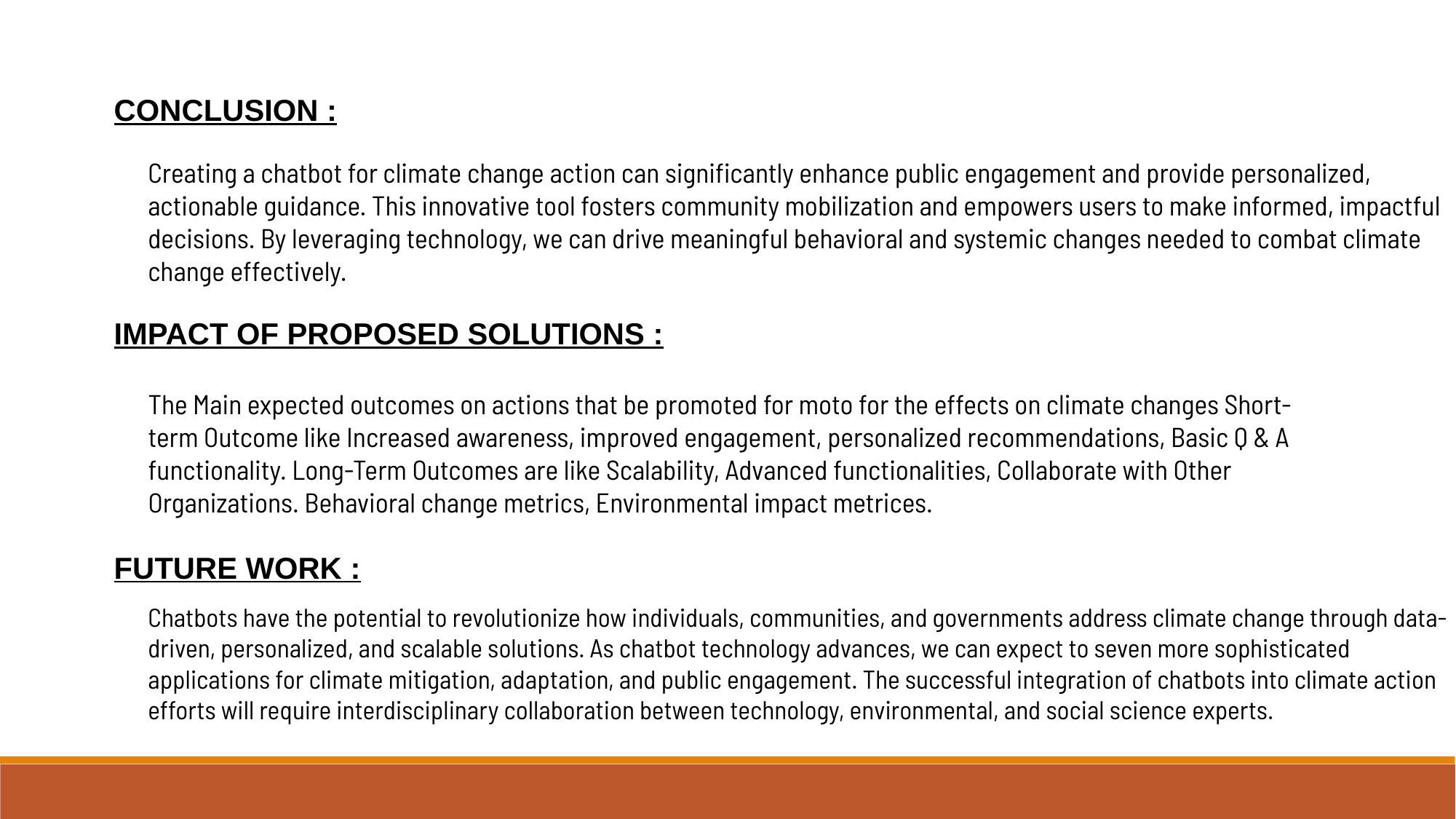

CONCLUSION :
Creating a chatbot for climate change action can significantly enhance public engagement and provide personalized, actionable guidance. This innovative tool fosters community mobilization and empowers users to make informed, impactful decisions. By leveraging technology, we can drive meaningful behavioral and systemic changes needed to combat climate change effectively.
IMPACT OF PROPOSED SOLUTIONS :

The Main expected outcomes on actions that be promoted for moto for the effects on climate changes Short-term Outcome like Increased awareness, improved engagement, personalized recommendations, Basic Q & A functionality. Long-Term Outcomes are like Scalability, Advanced functionalities, Collaborate with Other Organizations. Behavioral change metrics, Environmental impact metrices.
FUTURE WORK :
Chatbots have the potential to revolutionize how individuals, communities, and governments address climate change through data-driven, personalized, and scalable solutions. As chatbot technology advances, we can expect to seven more sophisticated  applications for climate mitigation, adaptation, and public engagement. The successful integration of chatbots into climate action efforts will require interdisciplinary collaboration between technology, environmental, and social science experts.